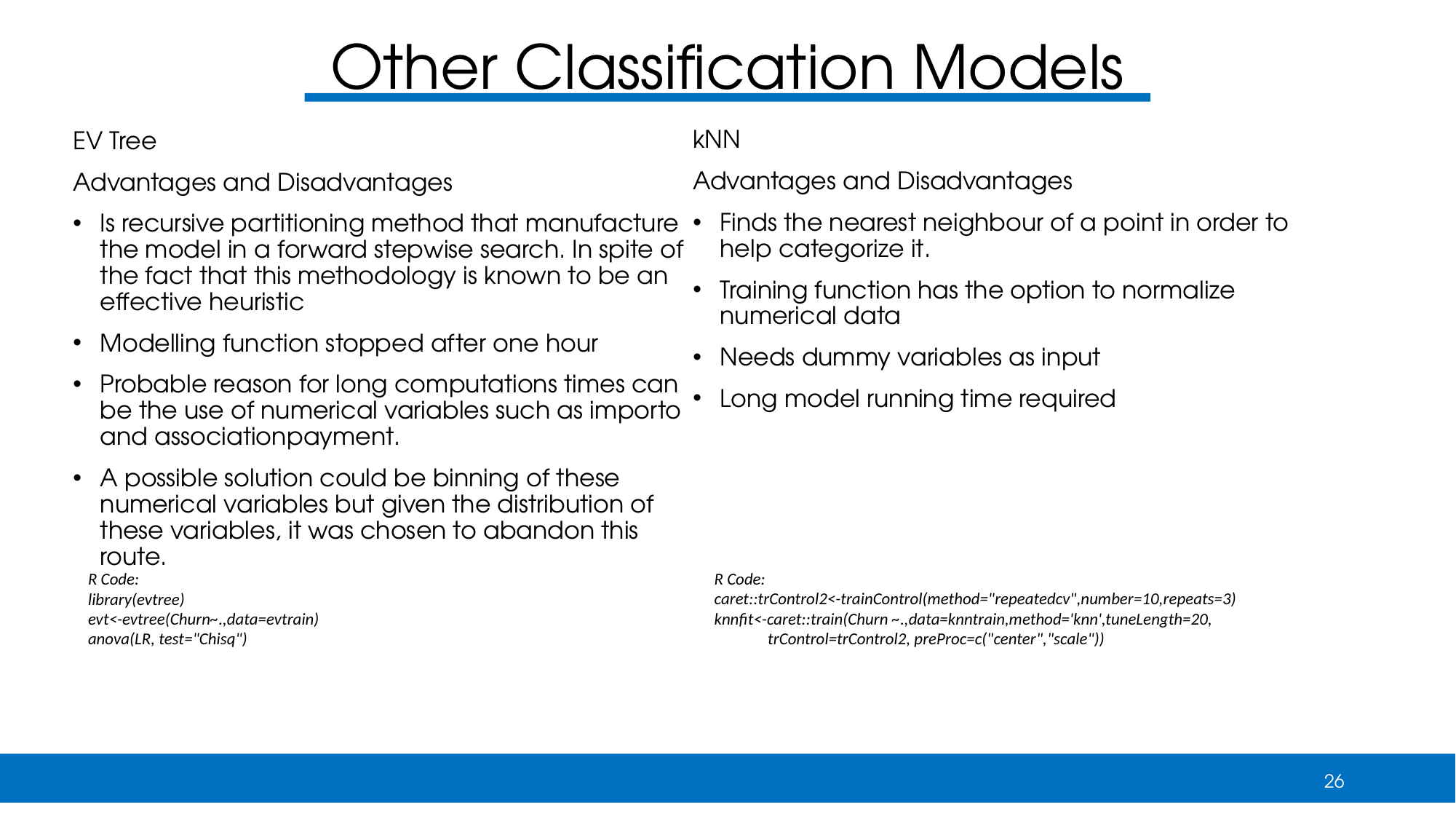

# Other Classification Models

kNN
Advantages and Disadvantages
Finds the nearest neighbour of a point in order to help categorize it.
Training function has the option to normalize numerical data
Needs dummy variables as input
Long model running time required
EV Tree
Advantages and Disadvantages
Is recursive partitioning method that manufacture the model in a forward stepwise search. In spite of the fact that this methodology is known to be an effective heuristic
Modelling function stopped after one hour
Probable reason for long computations times can be the use of numerical variables such as importo and associationpayment.
A possible solution could be binning of these numerical variables but given the distribution of these variables, it was chosen to abandon this route.
R Code:
library(evtree)
evt<-evtree(Churn~.,data=evtrain)
anova(LR, test="Chisq")

R Code:
caret::trControl2<-trainControl(method="repeatedcv",number=10,repeats=3)
knnfit<-caret::train(Churn ~.,data=knntrain,method='knn',tuneLength=20,
              trControl=trControl2, preProc=c("center","scale"))
26